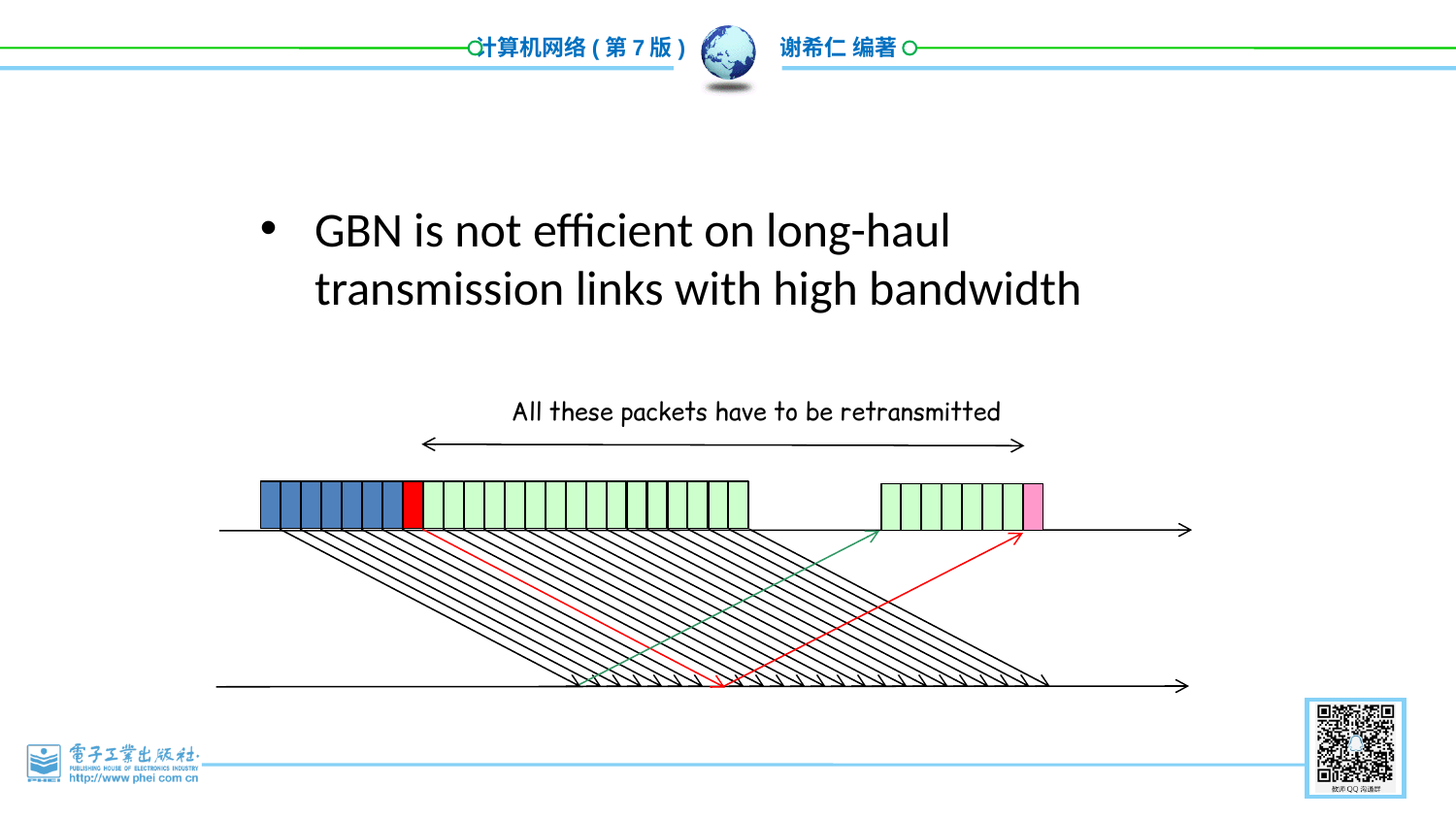

#
14-143
GBN is not efficient on long-haul transmission links with high bandwidth
All these packets have to be retransmitted